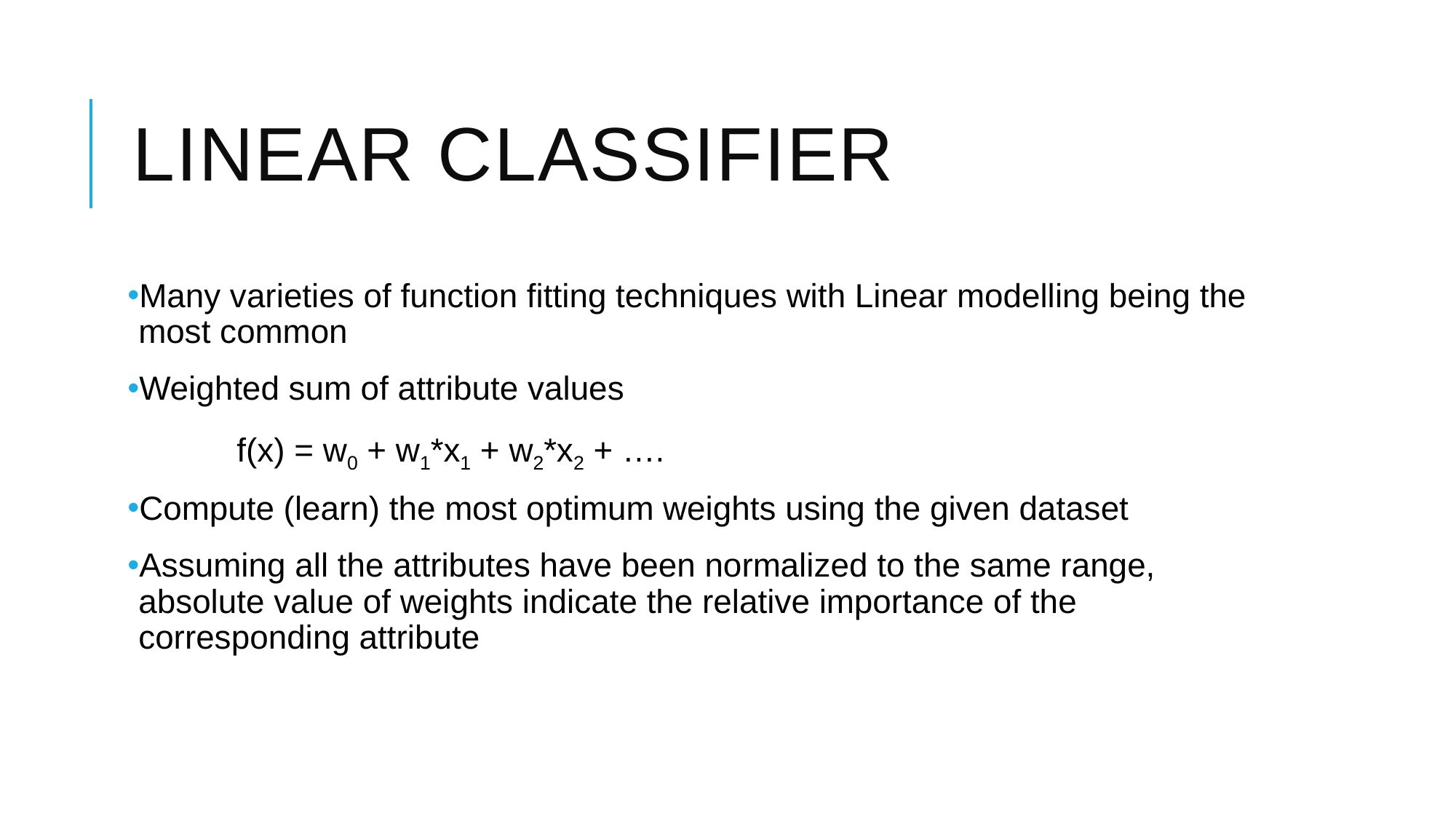

# Linear classifier
Many varieties of function fitting techniques with Linear modelling being the most common
Weighted sum of attribute values
	f(x) = w0 + w1*x1 + w2*x2 + ….
Compute (learn) the most optimum weights using the given dataset
Assuming all the attributes have been normalized to the same range, absolute value of weights indicate the relative importance of the corresponding attribute